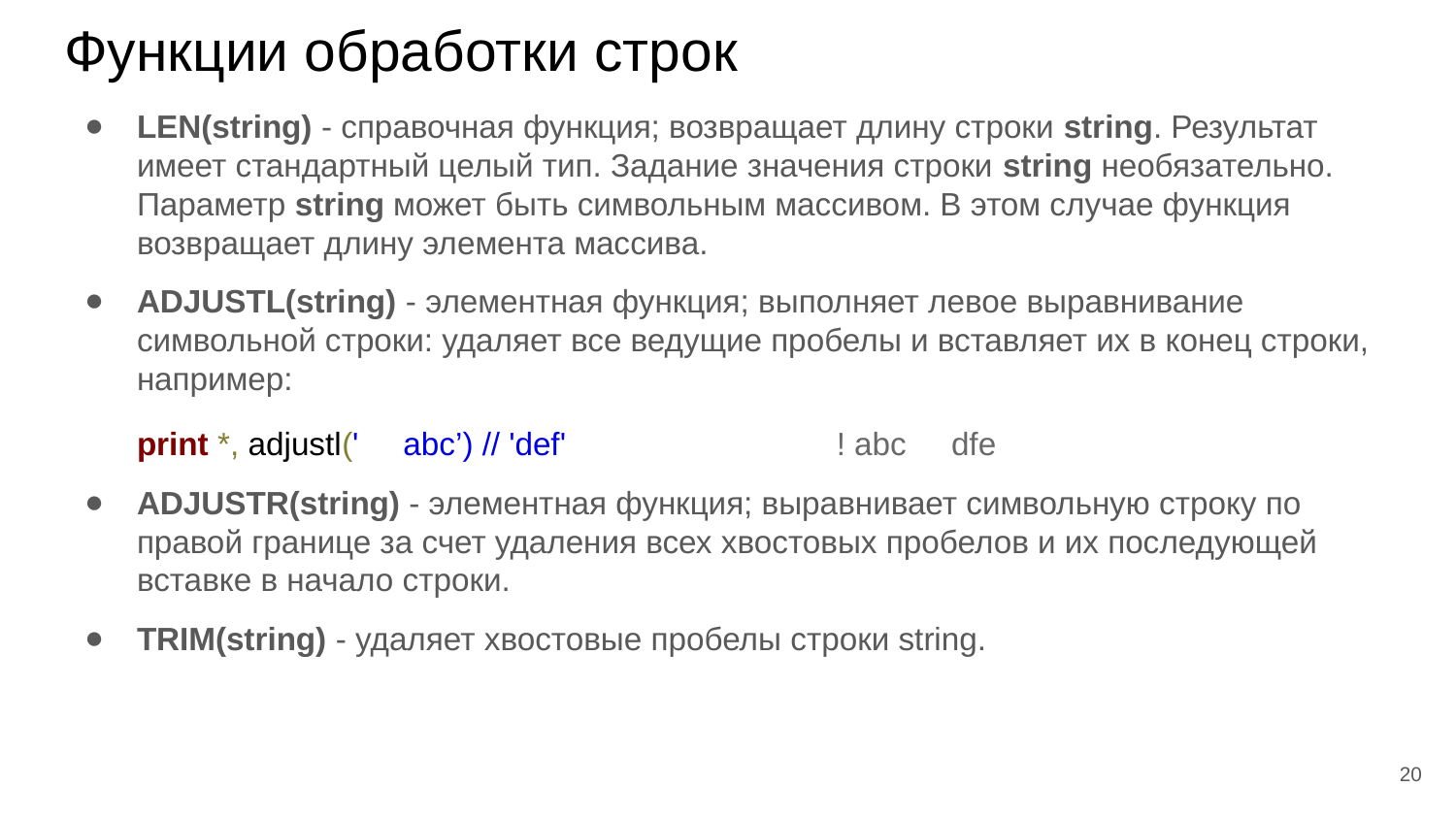

# Функции обработки строк
LEN(string) - справочная функция; возвращает длину строки string. Результат имеет стандартный целый тип. Задание значения строки string необязательно. Параметр string может быть символьным массивом. В этом случае функция возвращает длину элемента массива.
ADJUSTL(string) - элементная функция; выполняет левое выравнивание символьной строки: удаляет все ведущие пробелы и вставляет их в конец строки, например:
print *, adjustl('     abc’) // 'def'		! abc     dfe
ADJUSTR(string) - элементная функция; выравнивает символьную строку по правой границе за счет удаления всех хвостовых пробелов и их последующей вставке в начало строки.
TRIM(string) - удаляет хвостовые пробелы строки string.
20